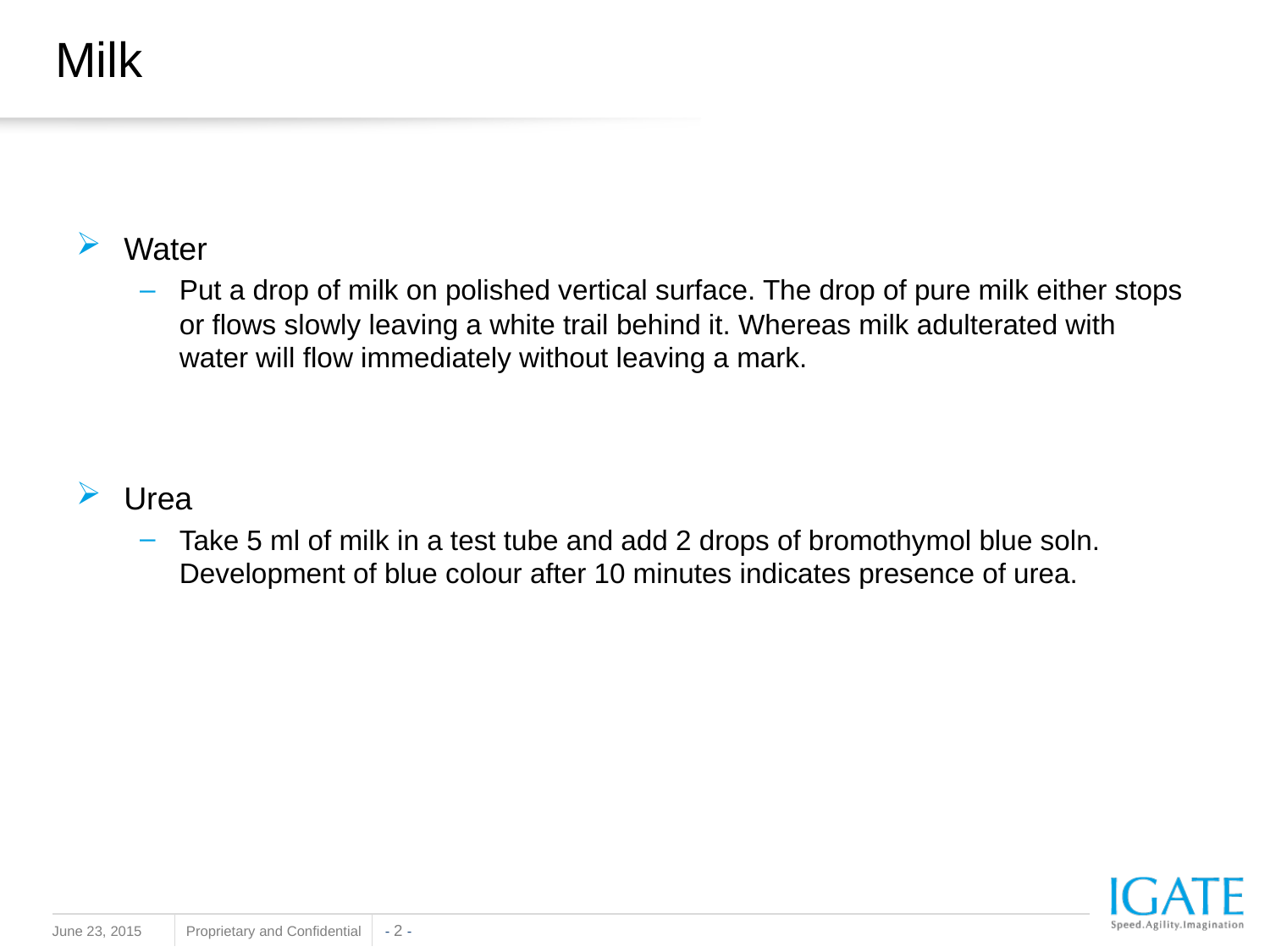

# Milk
Water
Put a drop of milk on polished vertical surface. The drop of pure milk either stops or flows slowly leaving a white trail behind it. Whereas milk adulterated with water will flow immediately without leaving a mark.

Urea
Take 5 ml of milk in a test tube and add 2 drops of bromothymol blue soln. Development of blue colour after 10 minutes indicates presence of urea.